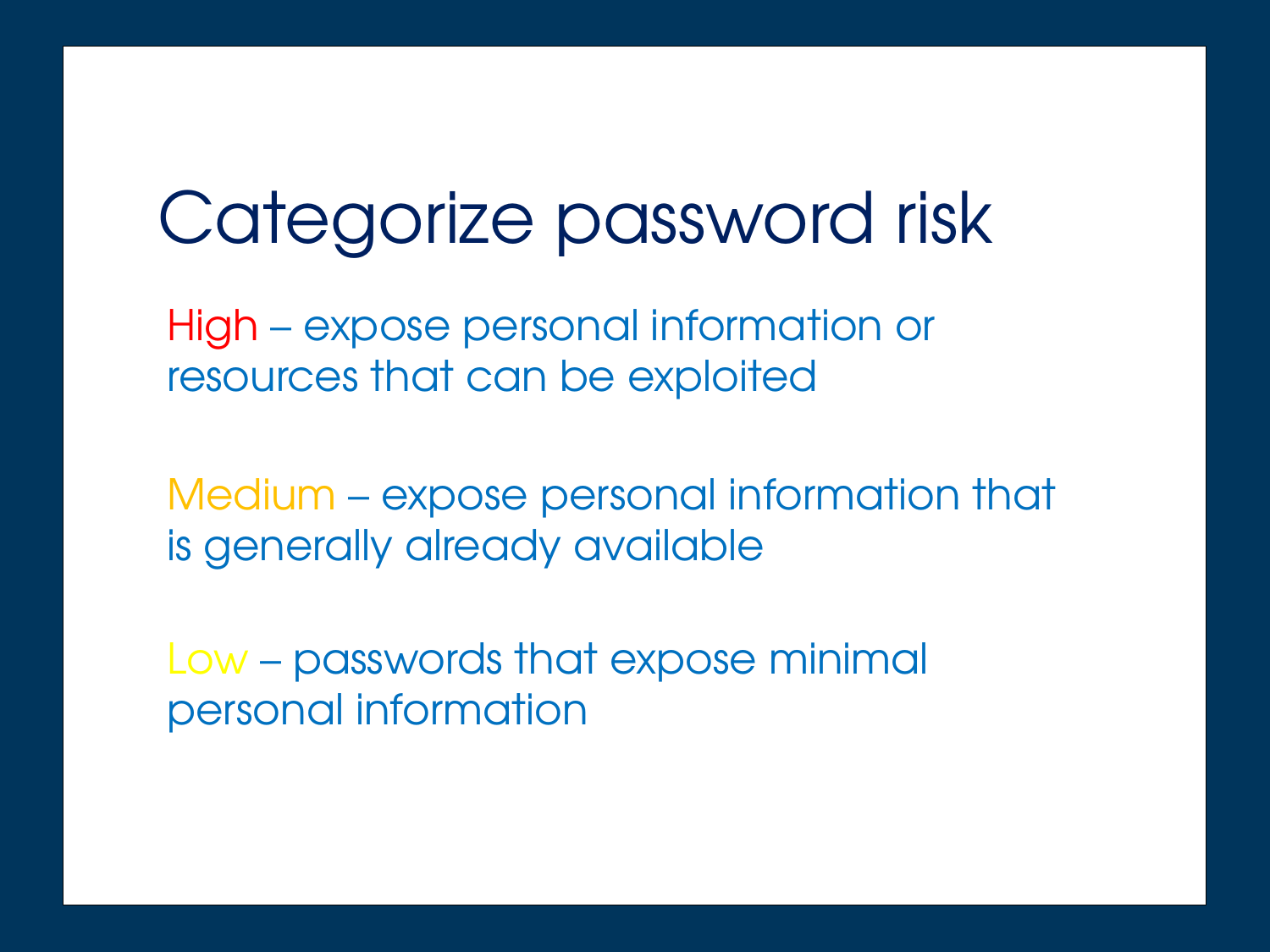

# Categorize password risk
High – expose personal information or resources that can be exploited

Medium – expose personal information that is generally already available

Low – passwords that expose minimal personal information